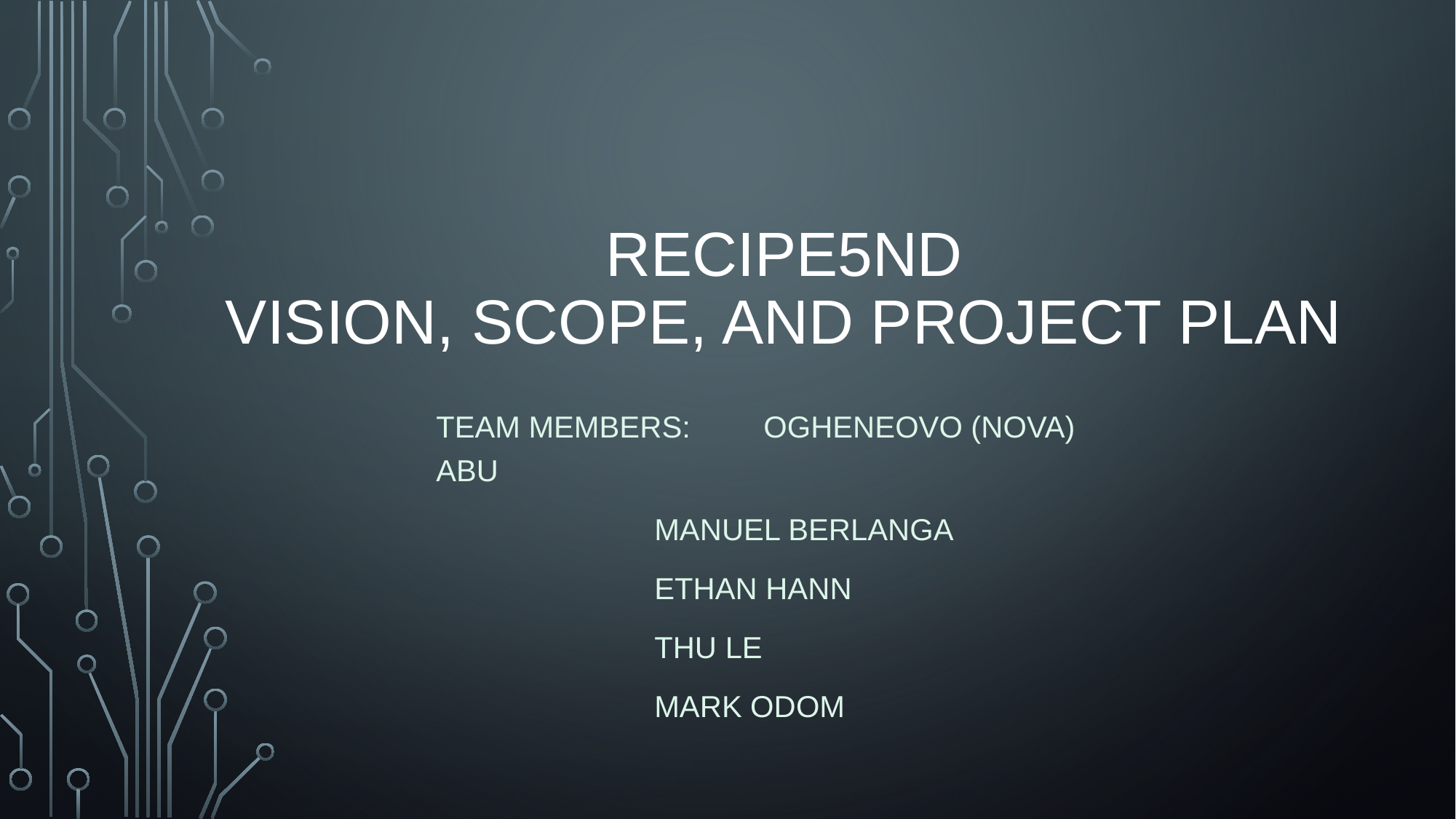

# RECIPE5ND VISION, SCOPE, AND PROJECT PLAN
TEAM MEMBERS: 	OGHENEOVO (Nova) Abu
		Manuel Berlanga
		Ethan Hann
		Thu Le
		Mark Odom